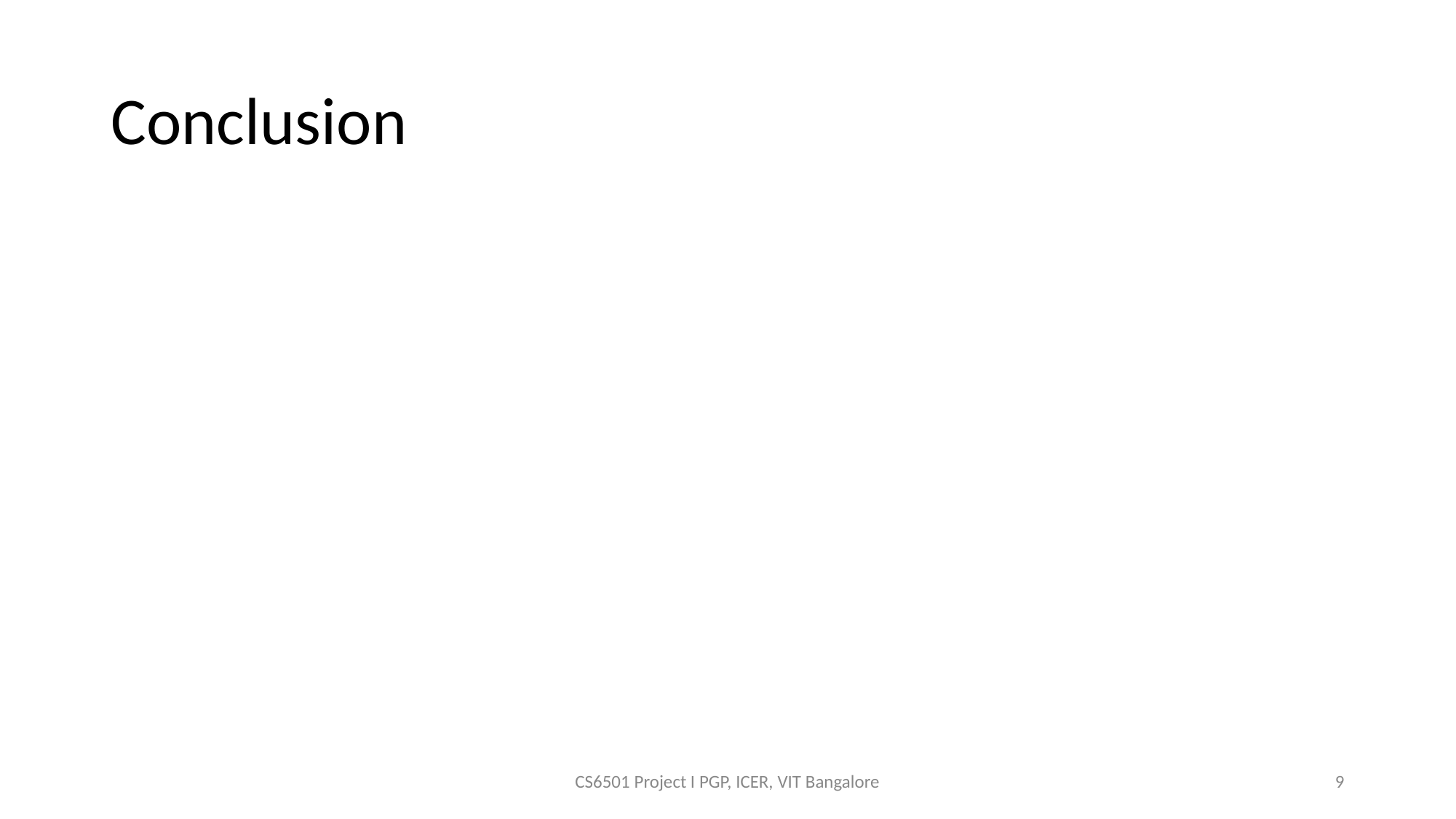

# Conclusion

CS6501 Project I PGP, ICER, VIT Bangalore
9